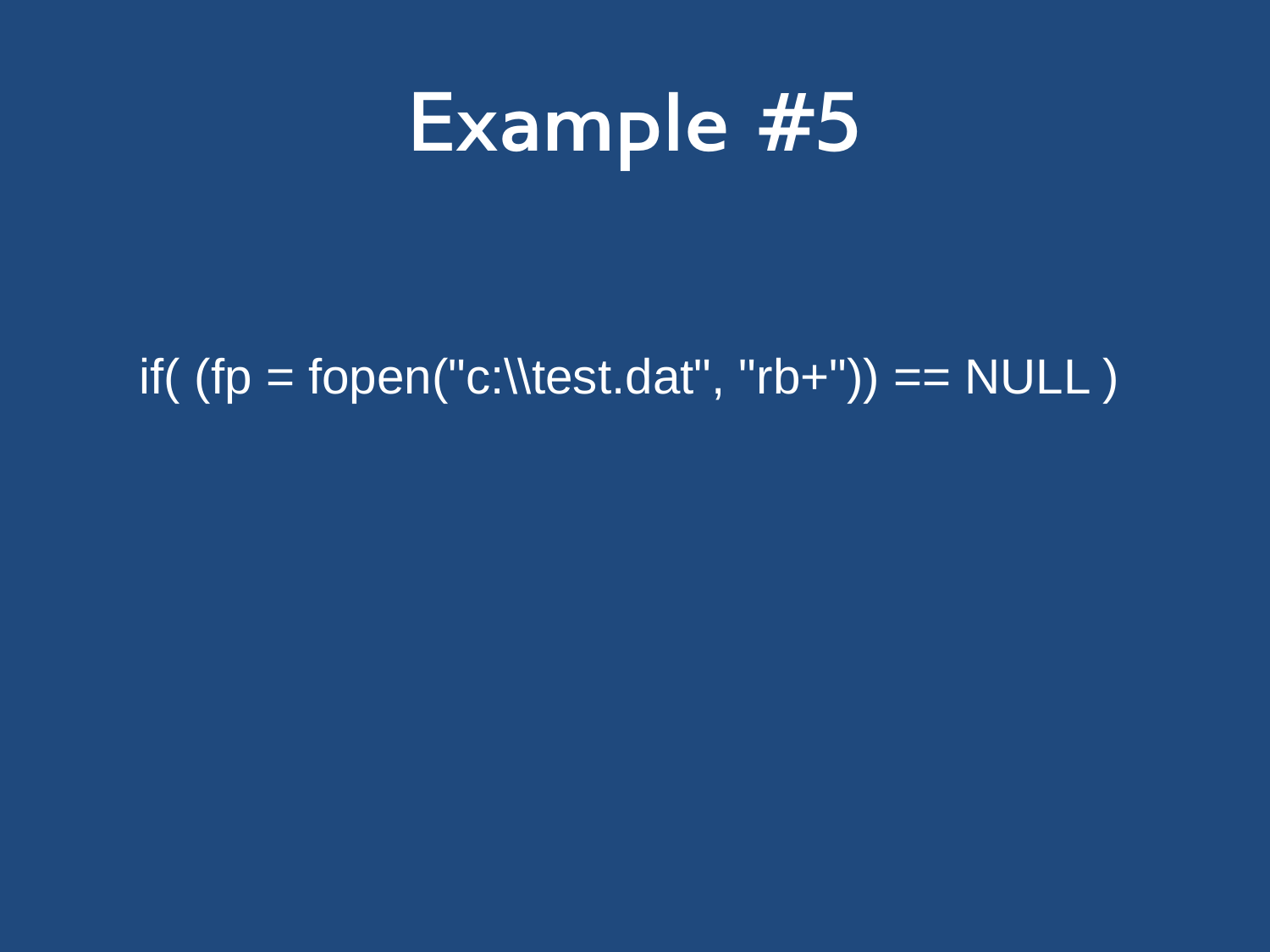

# Example #5

if( (fp = fopen("c:\\test.dat", "rb+")) == NULL )